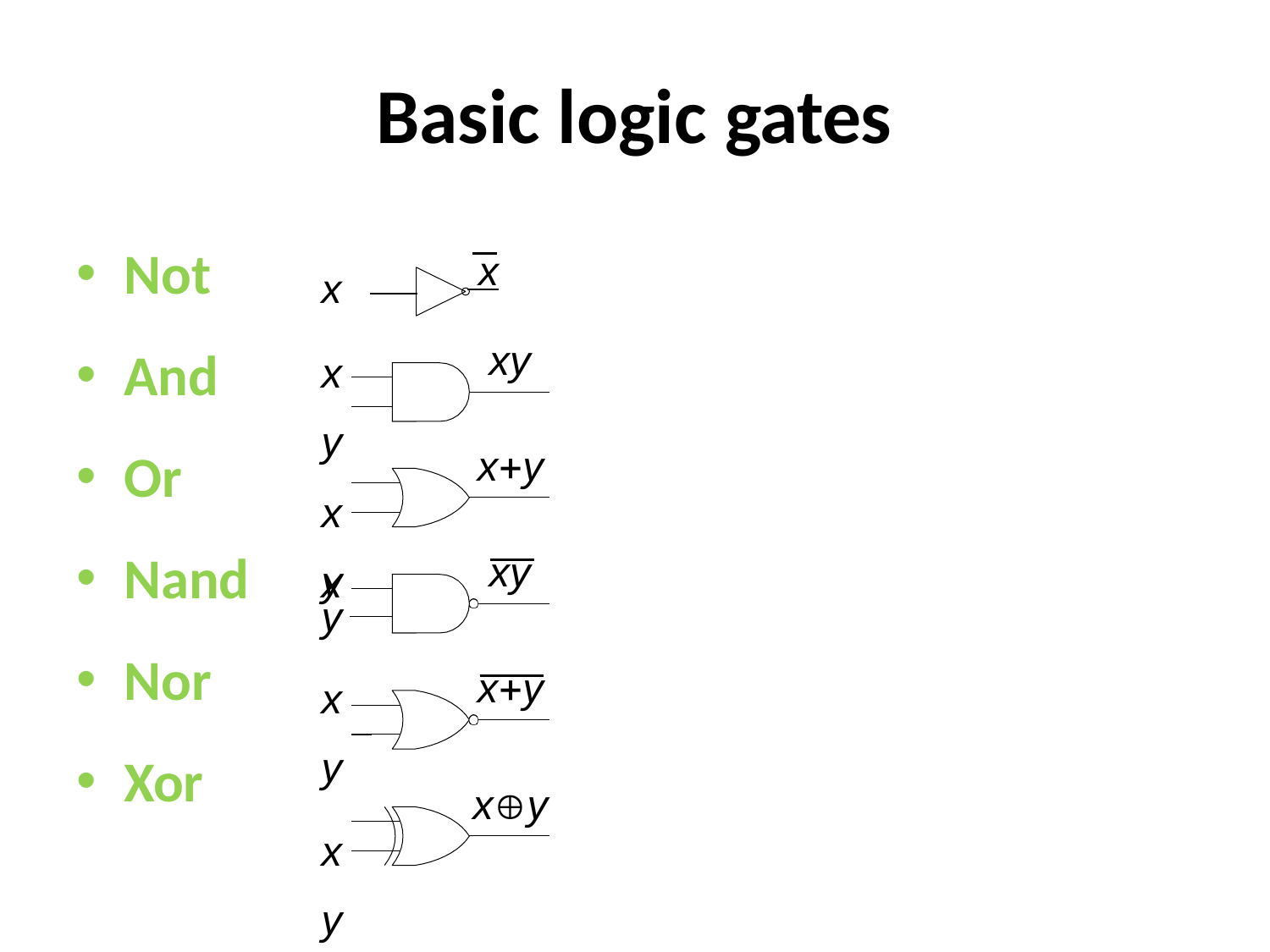

# Basic logic gates
Not
And
Or
Nand
Nor
Xor
 x

x

x  y
x  y

xy

x+y

xy
x  y

x+y
x  y

x  y

x⊕y